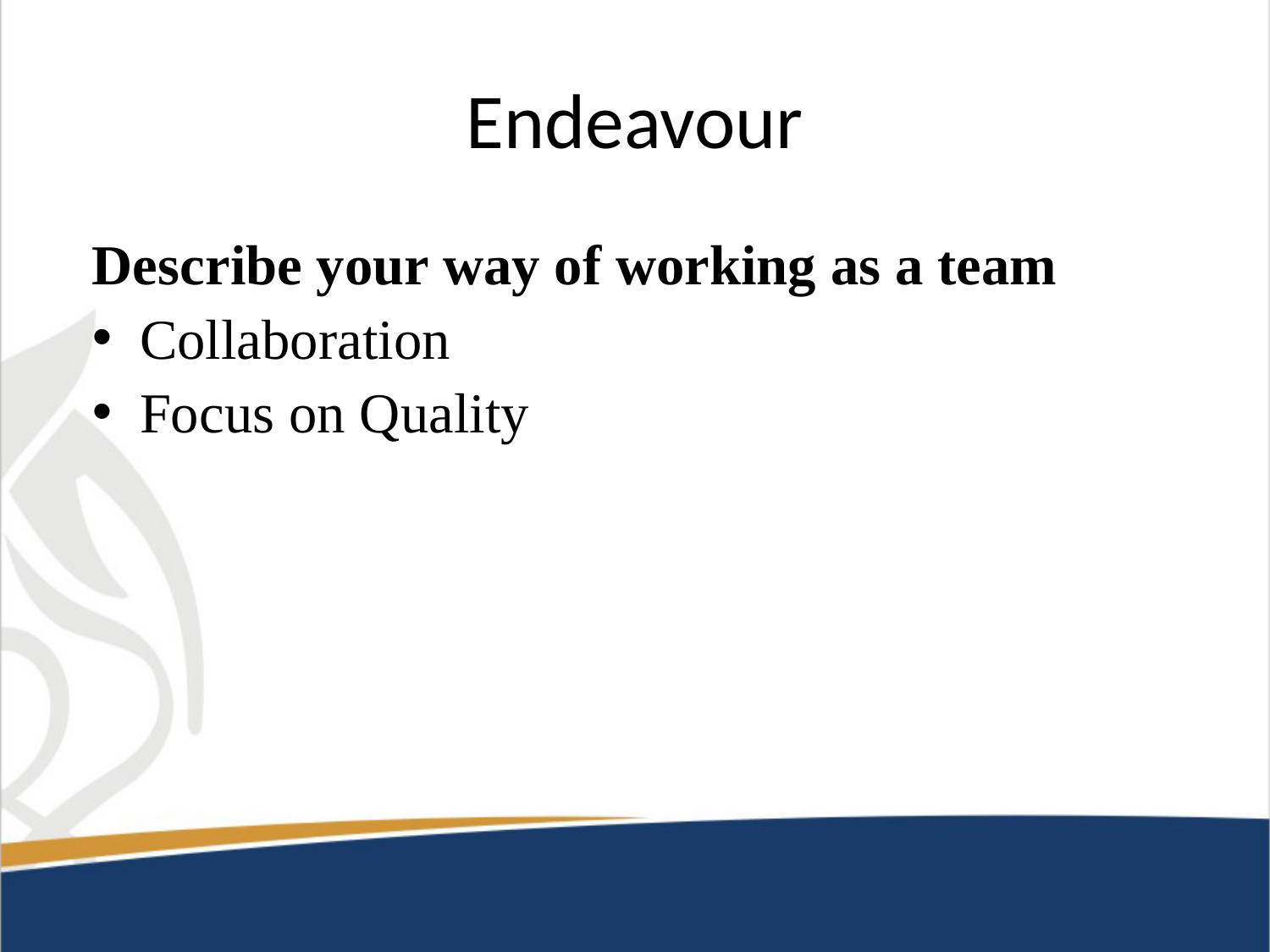

# Endeavour
Describe your way of working as a team
Collaboration
Focus on Quality